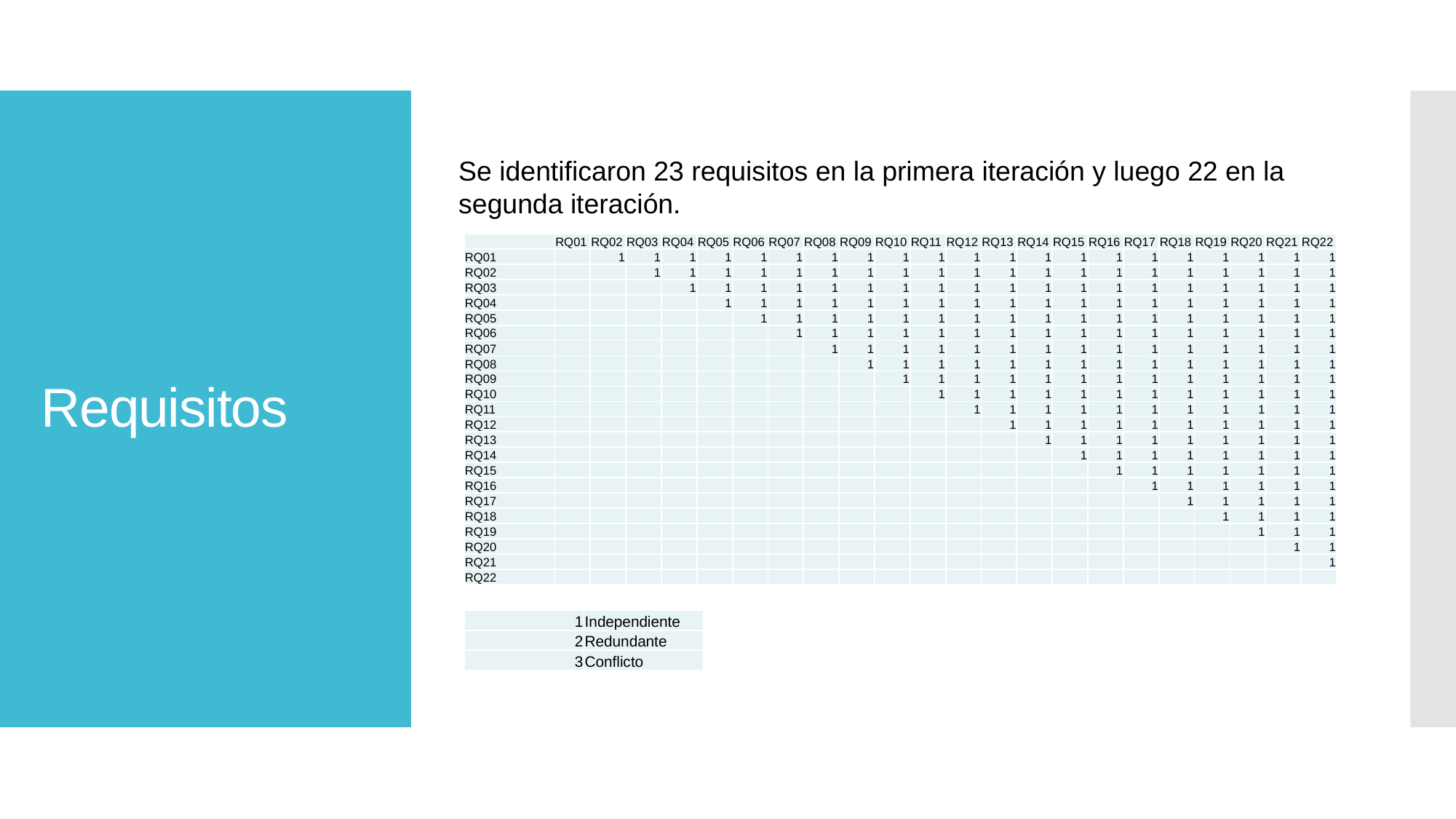

# Requisitos
Se identificaron 23 requisitos en la primera iteración y luego 22 en la segunda iteración.
|  | RQ01 | RQ02 | RQ03 | RQ04 | RQ05 | RQ06 | RQ07 | RQ08 | RQ09 | RQ10 | RQ11 | RQ12 | RQ13 | RQ14 | RQ15 | RQ16 | RQ17 | RQ18 | RQ19 | RQ20 | RQ21 | RQ22 |
| --- | --- | --- | --- | --- | --- | --- | --- | --- | --- | --- | --- | --- | --- | --- | --- | --- | --- | --- | --- | --- | --- | --- |
| RQ01 |  | 1 | 1 | 1 | 1 | 1 | 1 | 1 | 1 | 1 | 1 | 1 | 1 | 1 | 1 | 1 | 1 | 1 | 1 | 1 | 1 | 1 |
| RQ02 |  |  | 1 | 1 | 1 | 1 | 1 | 1 | 1 | 1 | 1 | 1 | 1 | 1 | 1 | 1 | 1 | 1 | 1 | 1 | 1 | 1 |
| RQ03 |  |  |  | 1 | 1 | 1 | 1 | 1 | 1 | 1 | 1 | 1 | 1 | 1 | 1 | 1 | 1 | 1 | 1 | 1 | 1 | 1 |
| RQ04 |  |  |  |  | 1 | 1 | 1 | 1 | 1 | 1 | 1 | 1 | 1 | 1 | 1 | 1 | 1 | 1 | 1 | 1 | 1 | 1 |
| RQ05 |  |  |  |  |  | 1 | 1 | 1 | 1 | 1 | 1 | 1 | 1 | 1 | 1 | 1 | 1 | 1 | 1 | 1 | 1 | 1 |
| RQ06 |  |  |  |  |  |  | 1 | 1 | 1 | 1 | 1 | 1 | 1 | 1 | 1 | 1 | 1 | 1 | 1 | 1 | 1 | 1 |
| RQ07 |  |  |  |  |  |  |  | 1 | 1 | 1 | 1 | 1 | 1 | 1 | 1 | 1 | 1 | 1 | 1 | 1 | 1 | 1 |
| RQ08 |  |  |  |  |  |  |  |  | 1 | 1 | 1 | 1 | 1 | 1 | 1 | 1 | 1 | 1 | 1 | 1 | 1 | 1 |
| RQ09 |  |  |  |  |  |  |  |  |  | 1 | 1 | 1 | 1 | 1 | 1 | 1 | 1 | 1 | 1 | 1 | 1 | 1 |
| RQ10 |  |  |  |  |  |  |  |  |  |  | 1 | 1 | 1 | 1 | 1 | 1 | 1 | 1 | 1 | 1 | 1 | 1 |
| RQ11 |  |  |  |  |  |  |  |  |  |  |  | 1 | 1 | 1 | 1 | 1 | 1 | 1 | 1 | 1 | 1 | 1 |
| RQ12 |  |  |  |  |  |  |  |  |  |  |  |  | 1 | 1 | 1 | 1 | 1 | 1 | 1 | 1 | 1 | 1 |
| RQ13 |  |  |  |  |  |  |  |  |  |  |  |  |  | 1 | 1 | 1 | 1 | 1 | 1 | 1 | 1 | 1 |
| RQ14 |  |  |  |  |  |  |  |  |  |  |  |  |  |  | 1 | 1 | 1 | 1 | 1 | 1 | 1 | 1 |
| RQ15 |  |  |  |  |  |  |  |  |  |  |  |  |  |  |  | 1 | 1 | 1 | 1 | 1 | 1 | 1 |
| RQ16 |  |  |  |  |  |  |  |  |  |  |  |  |  |  |  |  | 1 | 1 | 1 | 1 | 1 | 1 |
| RQ17 |  |  |  |  |  |  |  |  |  |  |  |  |  |  |  |  |  | 1 | 1 | 1 | 1 | 1 |
| RQ18 |  |  |  |  |  |  |  |  |  |  |  |  |  |  |  |  |  |  | 1 | 1 | 1 | 1 |
| RQ19 |  |  |  |  |  |  |  |  |  |  |  |  |  |  |  |  |  |  |  | 1 | 1 | 1 |
| RQ20 |  |  |  |  |  |  |  |  |  |  |  |  |  |  |  |  |  |  |  |  | 1 | 1 |
| RQ21 |  |  |  |  |  |  |  |  |  |  |  |  |  |  |  |  |  |  |  |  |  | 1 |
| RQ22 |  |  |  |  |  |  |  |  |  |  |  |  |  |  |  |  |  |  |  |  |  |  |
| 1 | Independiente |
| --- | --- |
| 2 | Redundante |
| 3 | Conflicto |